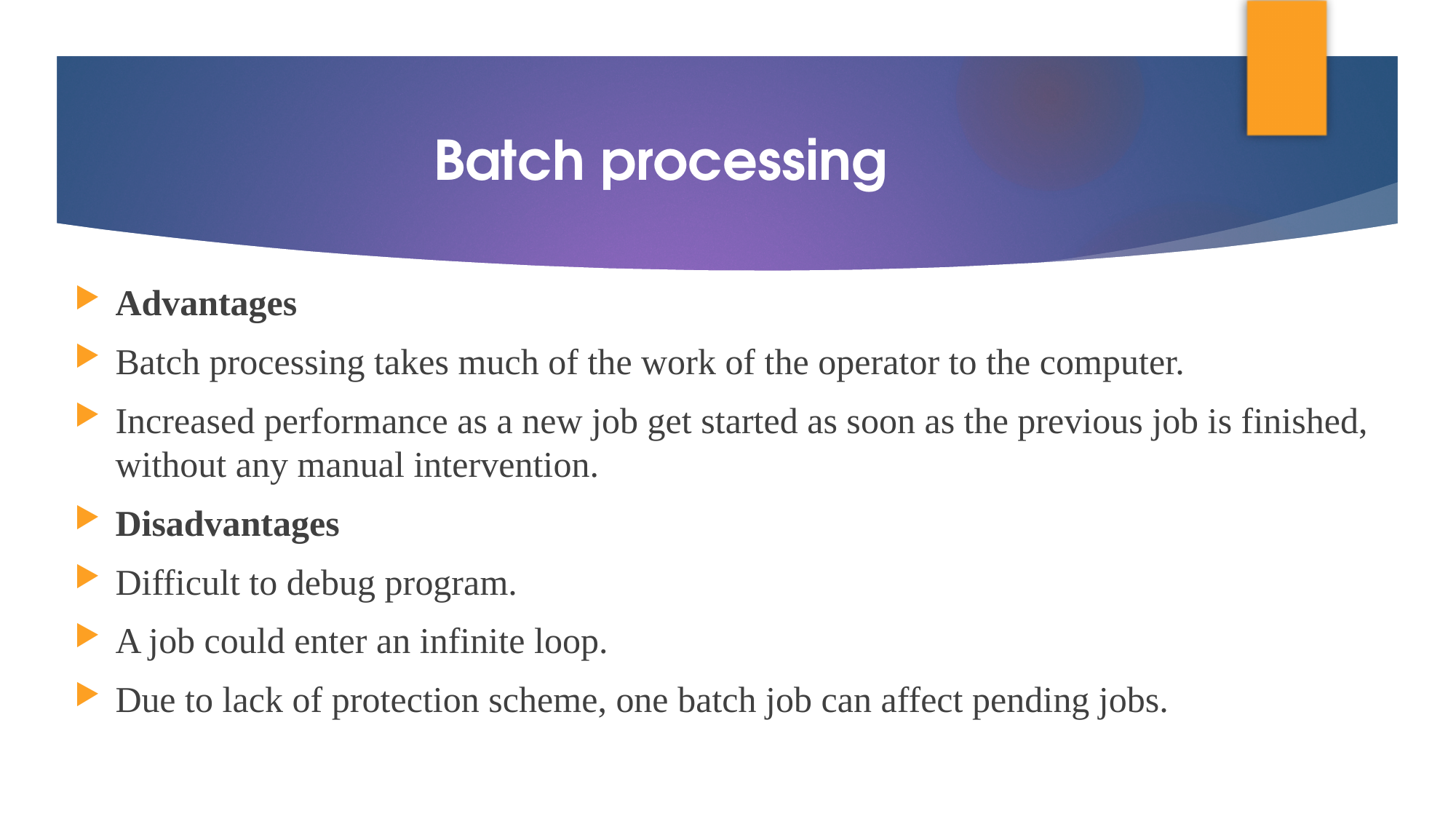

# Batch processing
Advantages
Batch processing takes much of the work of the operator to the computer.
Increased performance as a new job get started as soon as the previous job is finished, without any manual intervention.
Disadvantages
Difficult to debug program.
A job could enter an infinite loop.
Due to lack of protection scheme, one batch job can affect pending jobs.